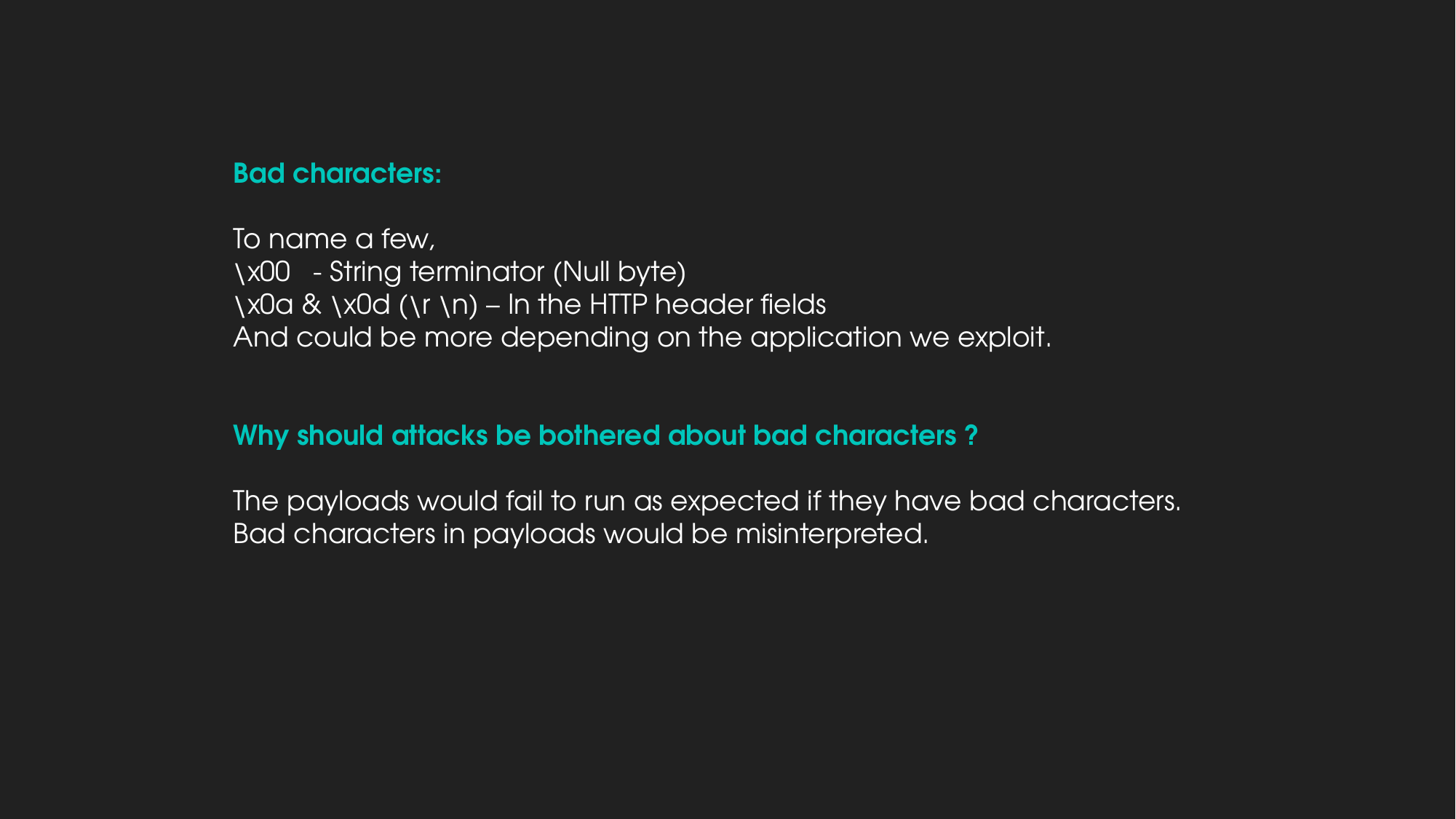

Bad characters:

To name a few,
\x00   - String terminator (Null byte)
\x0a & \x0d (\r \n) – In the HTTP header fields
And could be more depending on the application we exploit.

Why should attacks be bothered about bad characters ?

The payloads would fail to run as expected if they have bad characters.
Bad characters in payloads would be misinterpreted.